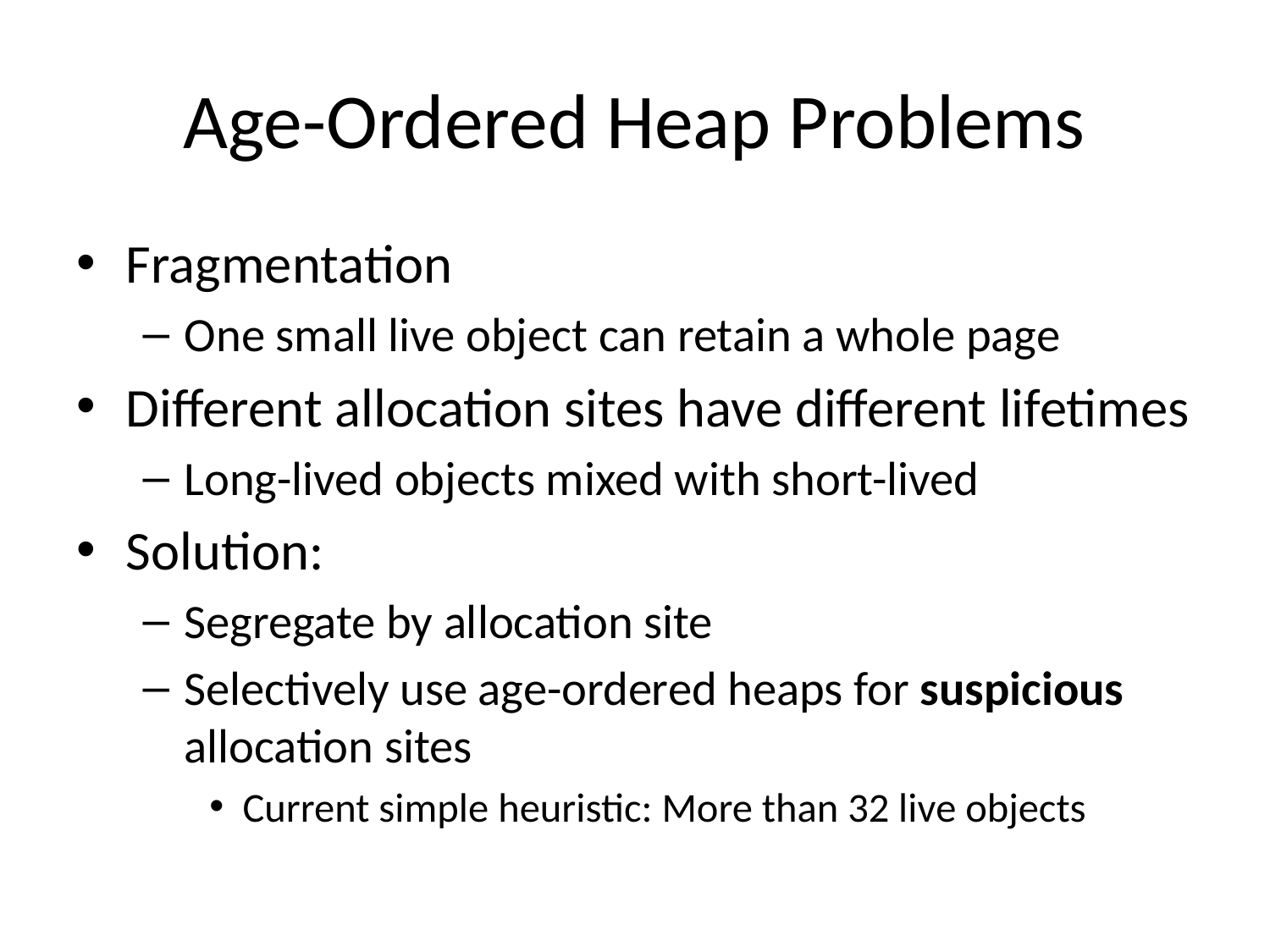

# Age-Ordered Heap Problems
Fragmentation
One small live object can retain a whole page
Different allocation sites have different lifetimes
Long-lived objects mixed with short-lived
Solution:
Segregate by allocation site
Selectively use age-ordered heaps for suspicious allocation sites
Current simple heuristic: More than 32 live objects